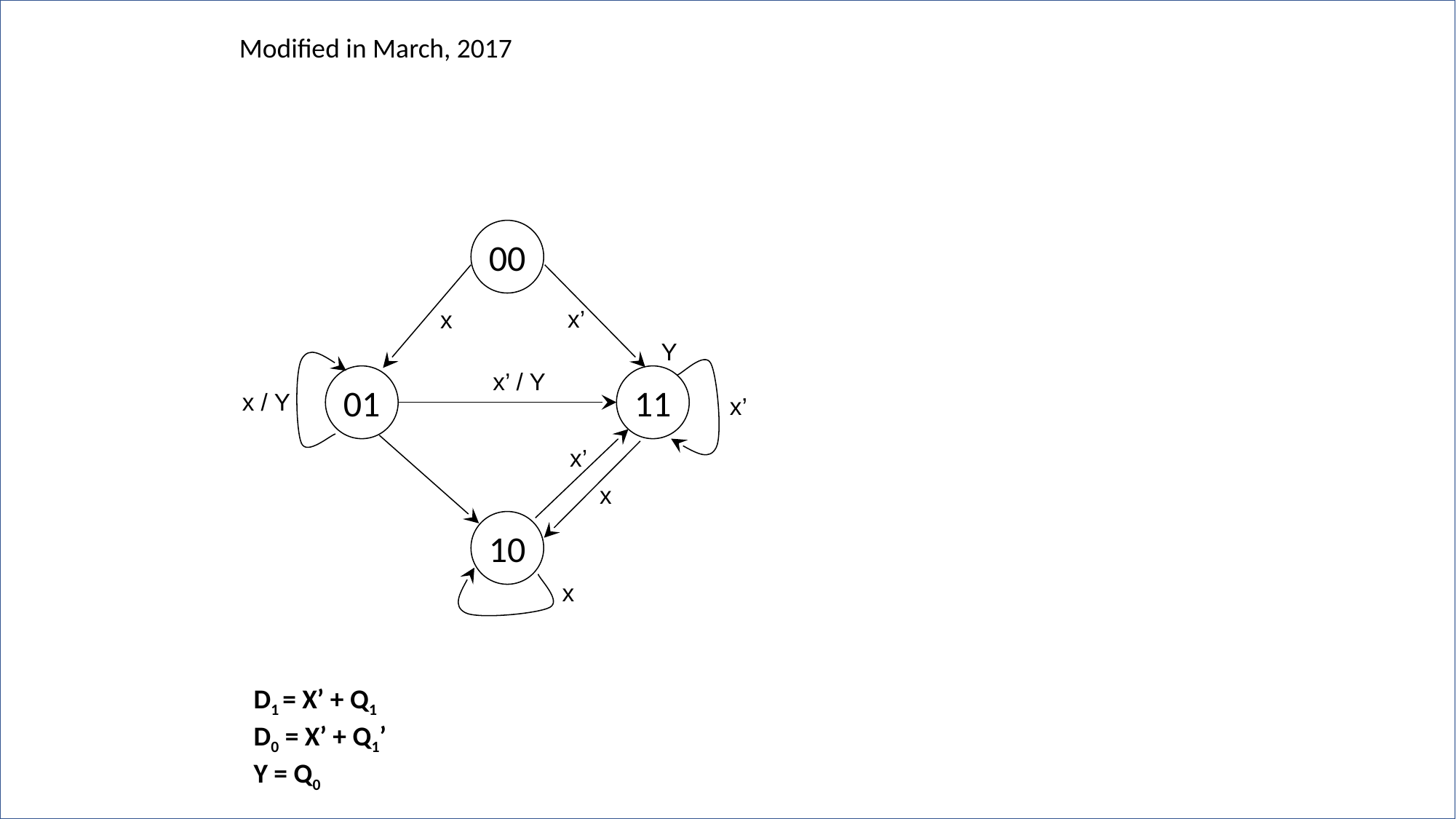

Modified in March, 2017
00

x’
x
Y

x’ / Y
01
11
x / Y
x’

x’

x
10

x
D1 = X’ + Q1
D0 = X’ + Q1’
Y = Q0